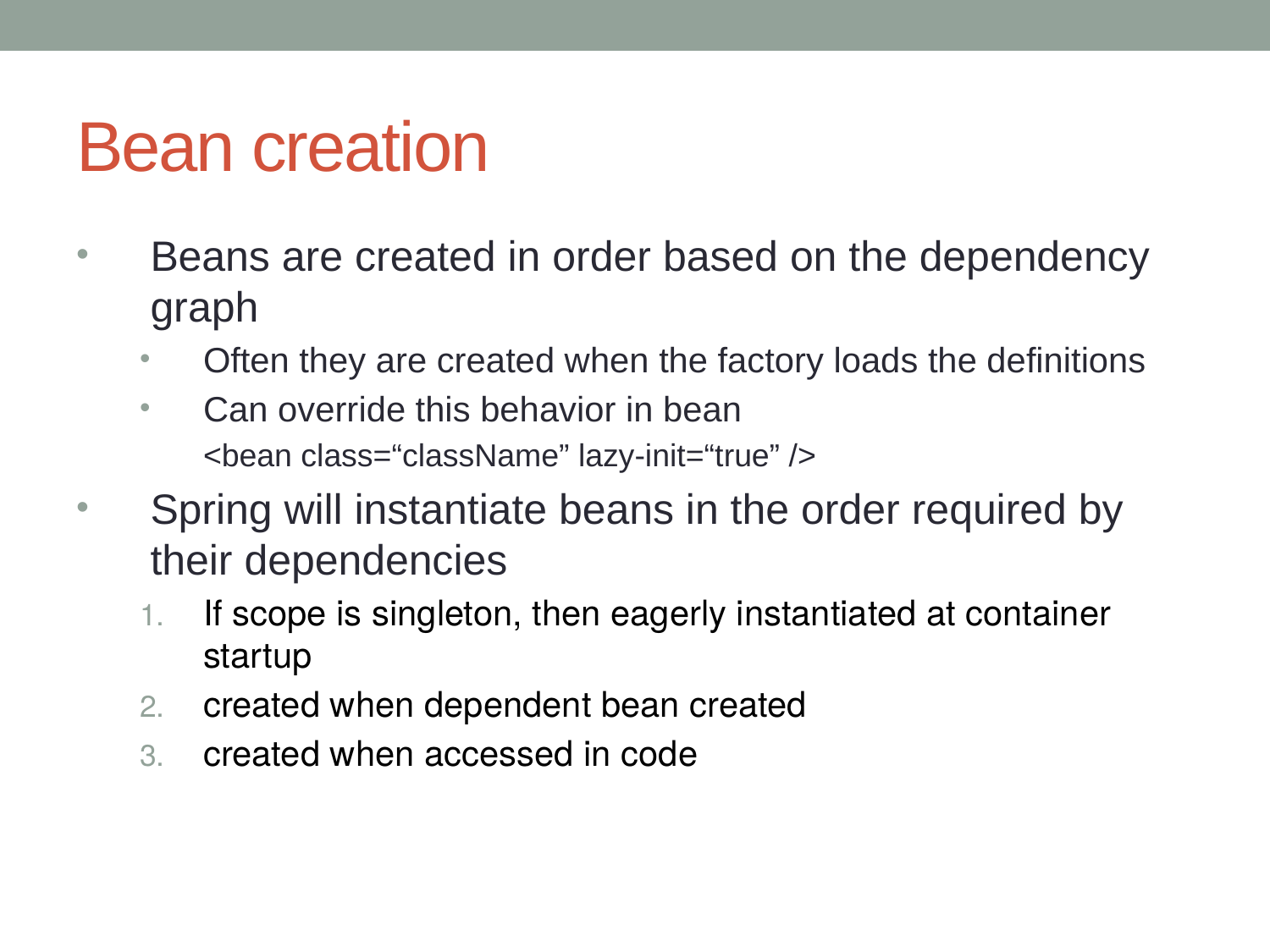

# Bean creation
Beans are created in order based on the dependency graph
Often they are created when the factory loads the definitions
Can override this behavior in bean
<bean class=“className” lazy-init=“true” />
Spring will instantiate beans in the order required by their dependencies
If scope is singleton, then eagerly instantiated at container startup
created when dependent bean created
created when accessed in code